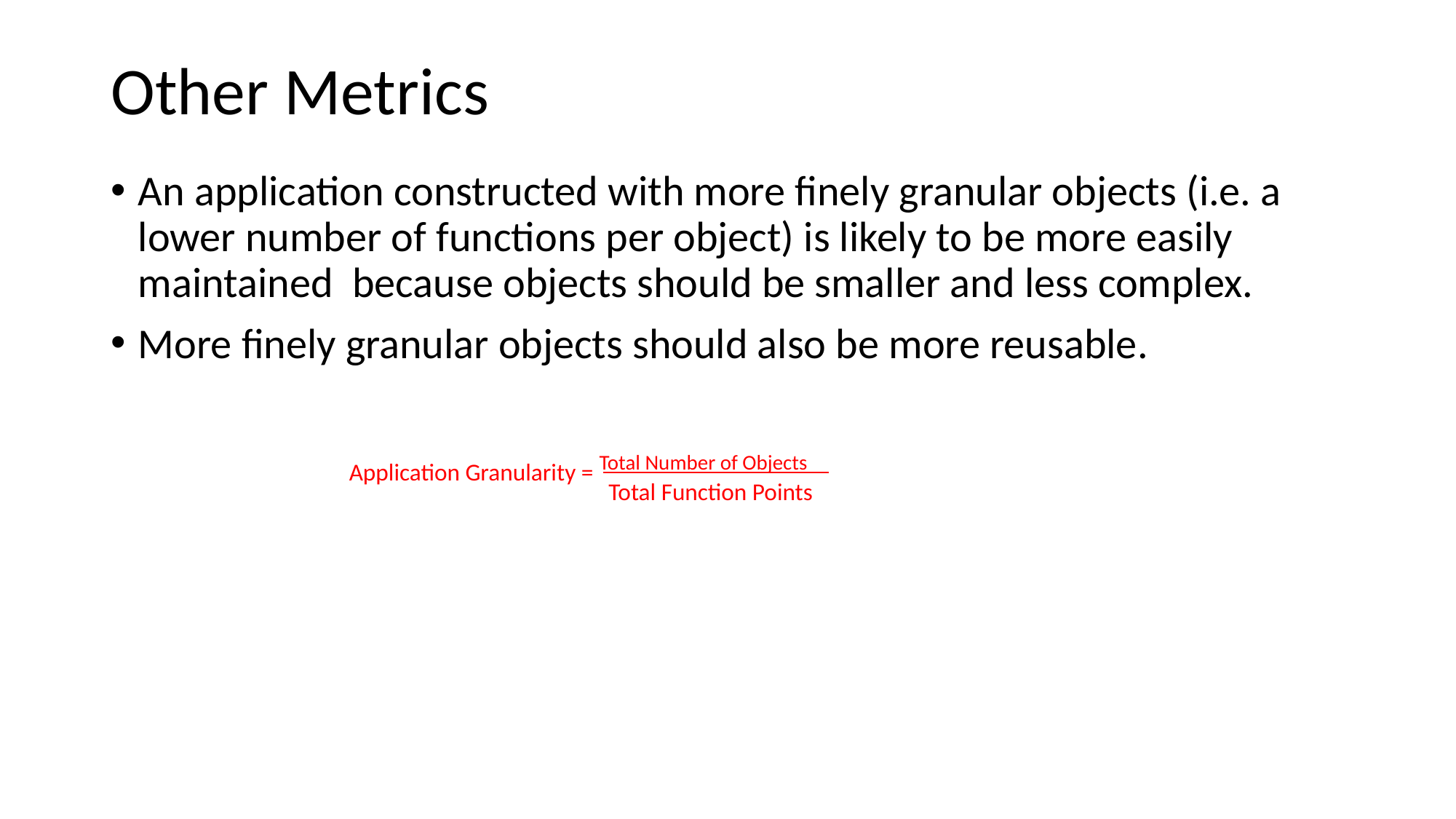

# Other Metrics
An application constructed with more finely granular objects (i.e. a lower number of functions per object) is likely to be more easily maintained  because objects should be smaller and less complex.
More finely granular objects should also be more reusable.
Application Granularity = Total Number of Objects
Total Function Points